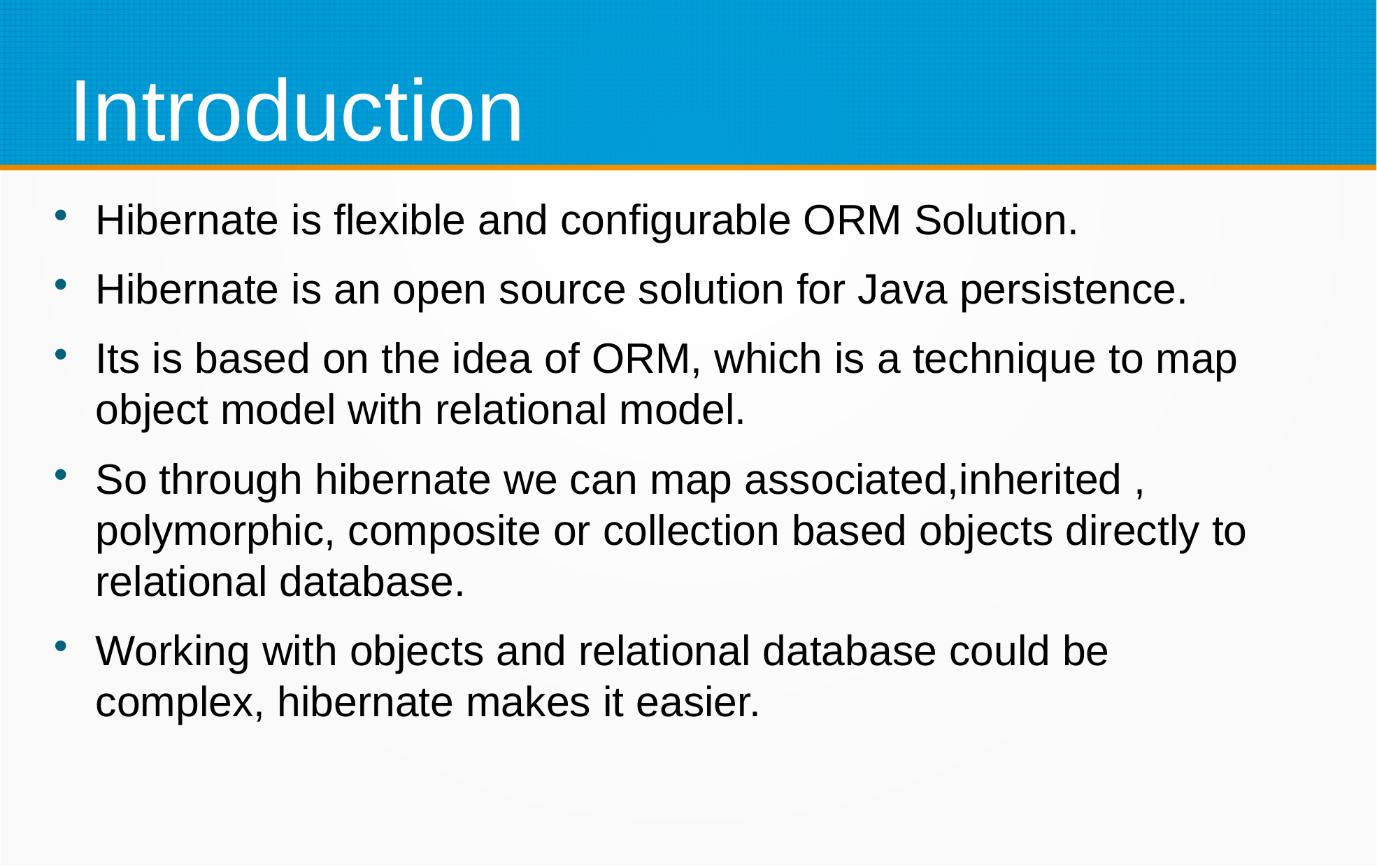

Introduction
Hibernate is flexible and configurable ORM Solution.
Hibernate is an open source solution for Java persistence.
Its is based on the idea of ORM, which is a technique to map object model with relational model.
So through hibernate we can map associated,inherited , polymorphic, composite or collection based objects directly to relational database.
Working with objects and relational database could be complex, hibernate makes it easier.